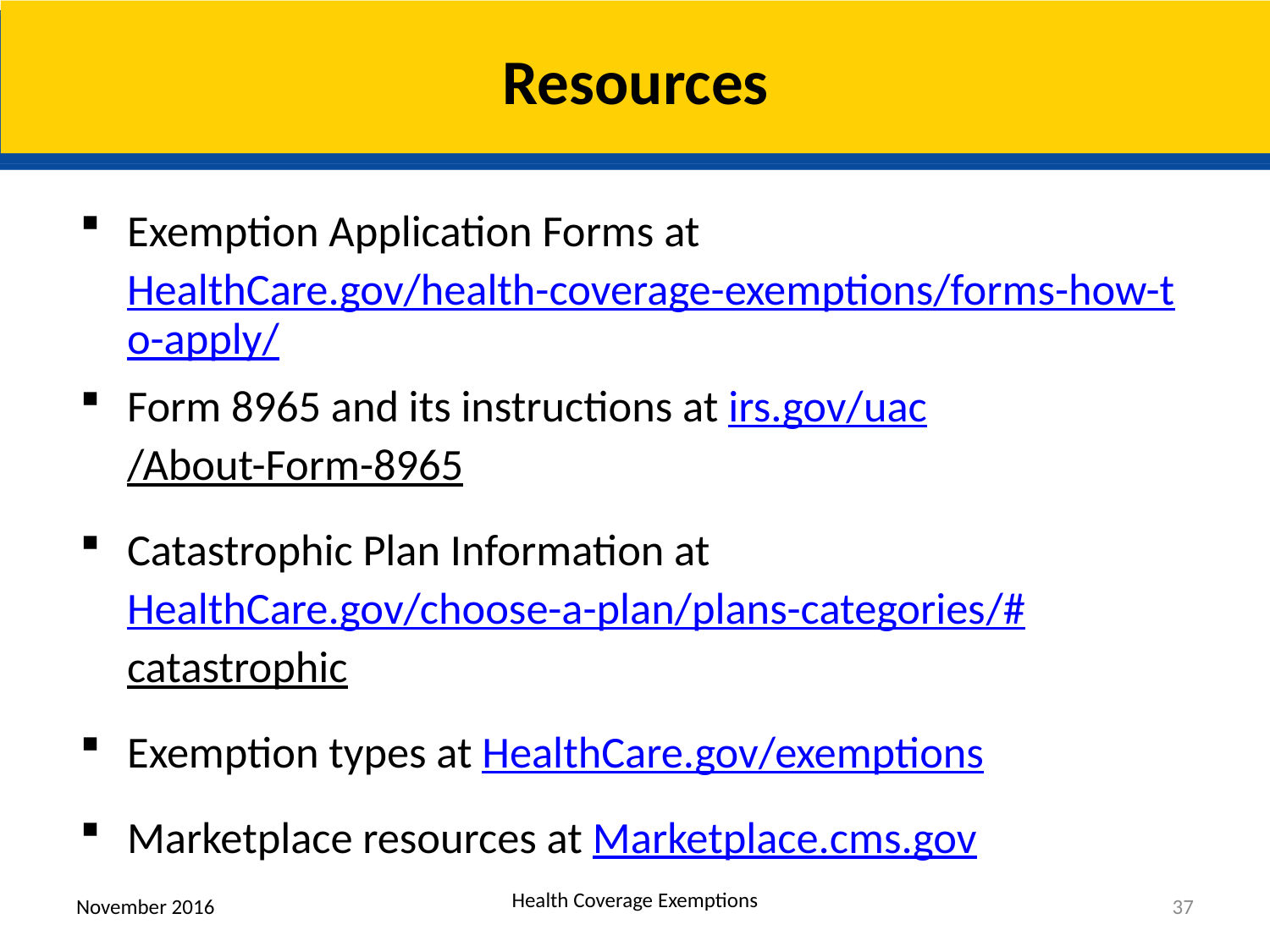

# Resources
Exemption Application Forms at HealthCare.gov/health-coverage-exemptions/forms-how-to-apply/
Form 8965 and its instructions at irs.gov/uac/About-Form-8965
Catastrophic Plan Information at HealthCare.gov/choose-a-plan/plans-categories/#catastrophic
Exemption types at HealthCare.gov/exemptions
Marketplace resources at Marketplace.cms.gov

November 2016
Health Coverage Exemptions
37